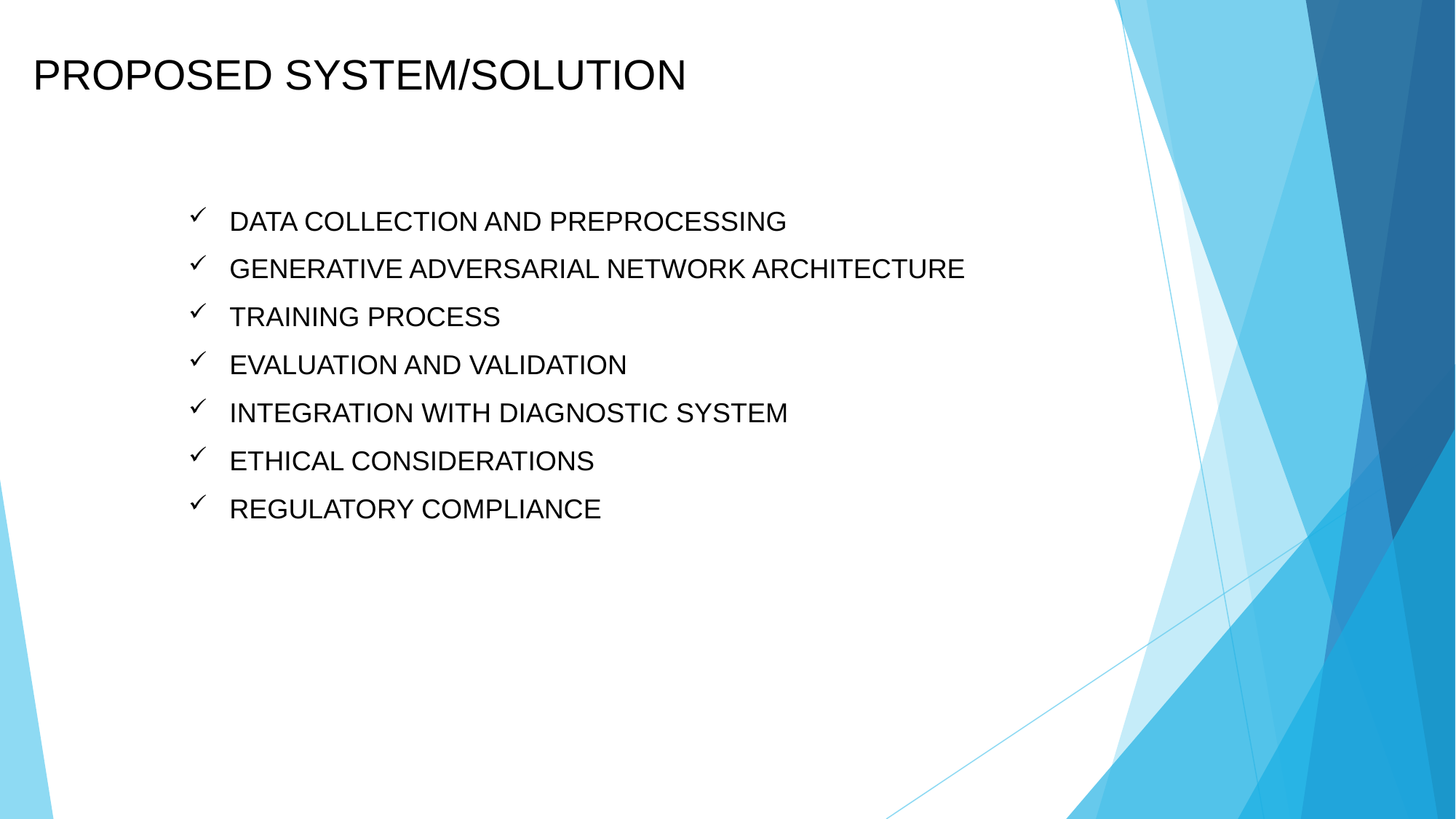

# PROPOSED SYSTEM/SOLUTION
DATA COLLECTION AND PREPROCESSING
GENERATIVE ADVERSARIAL NETWORK ARCHITECTURE
TRAINING PROCESS
EVALUATION AND VALIDATION
INTEGRATION WITH DIAGNOSTIC SYSTEM
ETHICAL CONSIDERATIONS
REGULATORY COMPLIANCE